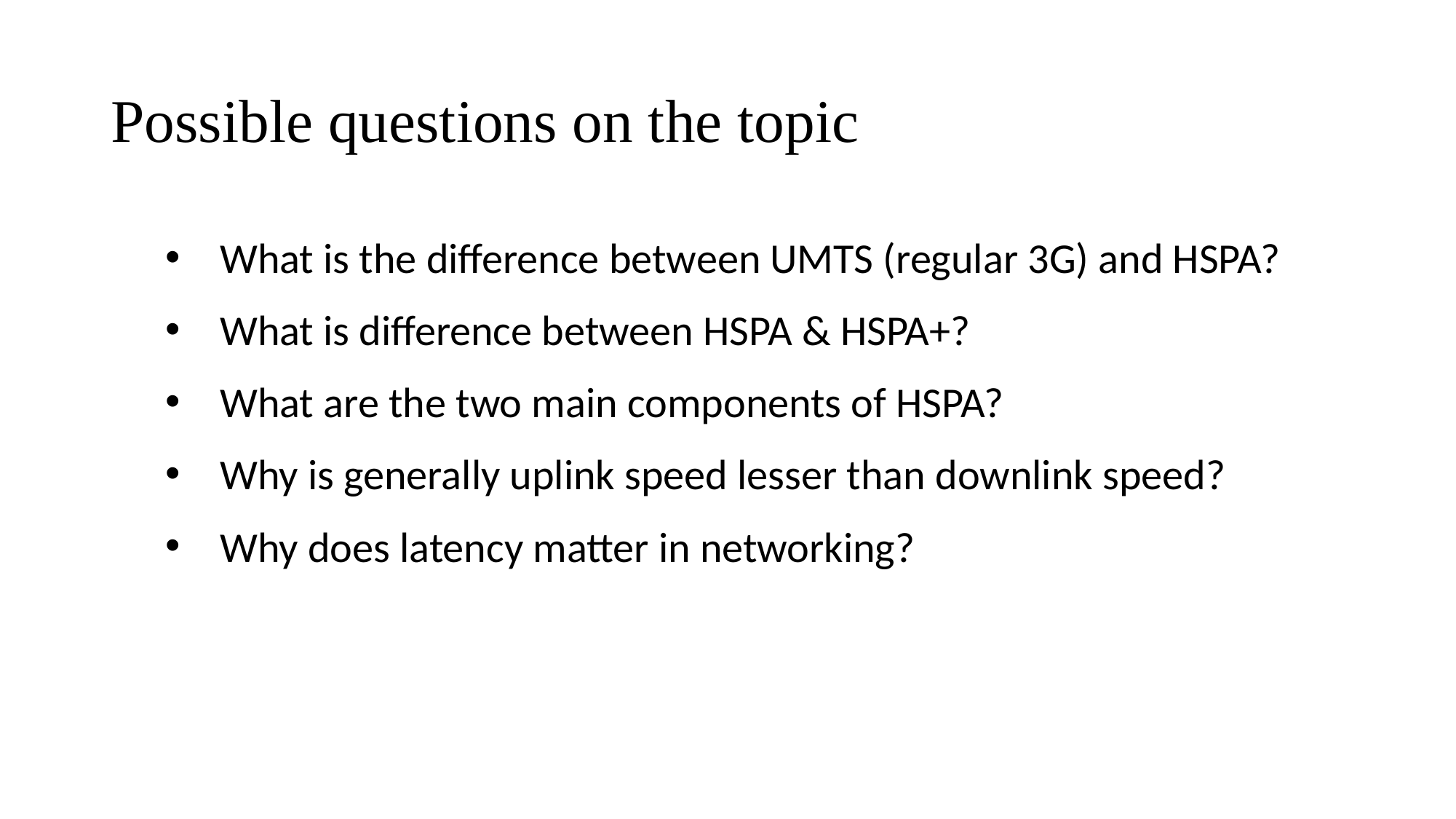

# Possible questions on the topic
What is the difference between UMTS (regular 3G) and HSPA?
What is difference between HSPA & HSPA+?
What are the two main components of HSPA?
Why is generally uplink speed lesser than downlink speed?
Why does latency matter in networking?